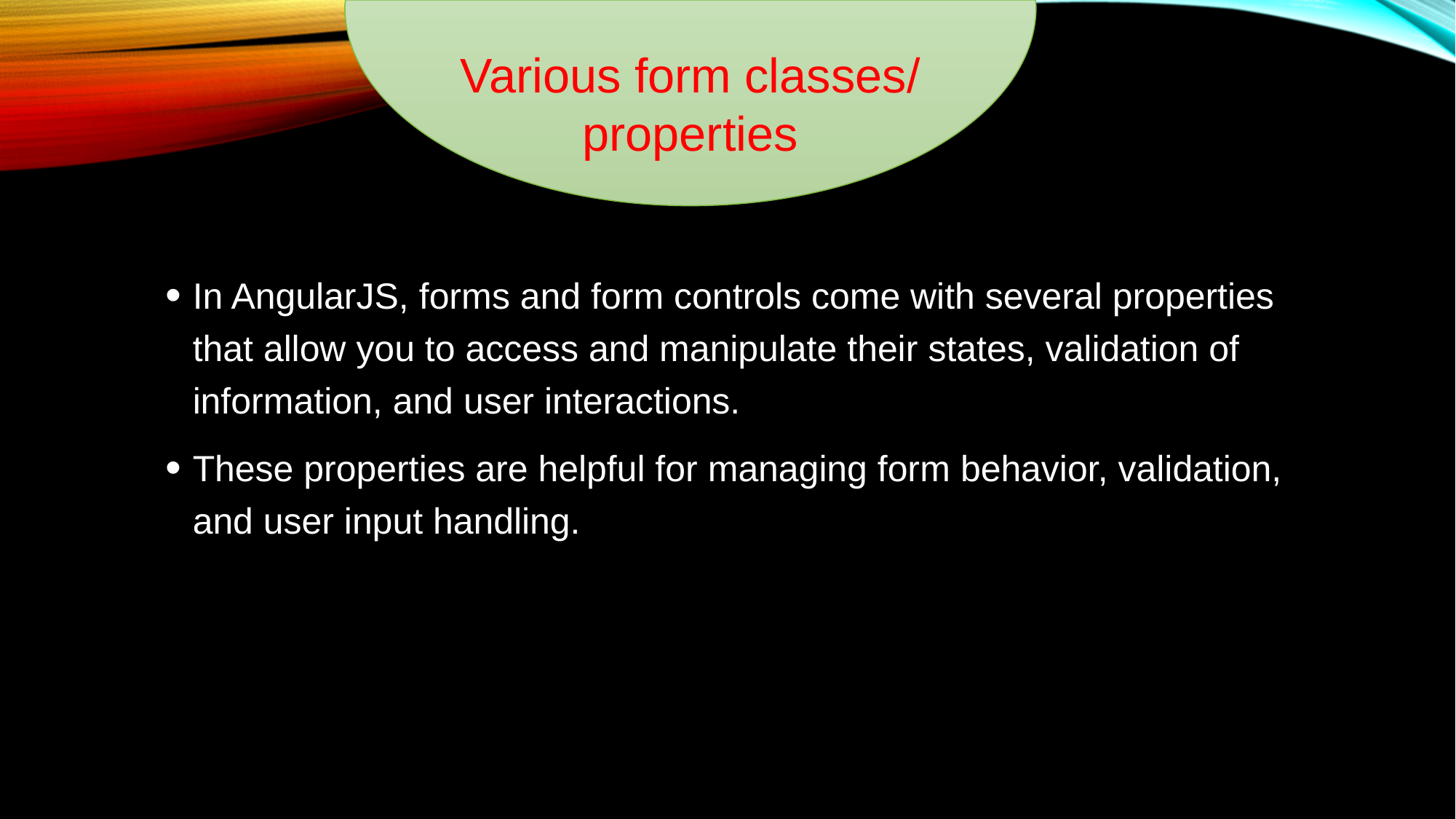

Various form classes/
properties
In AngularJS, forms and form controls come with several properties that allow you to access and manipulate their states, validation of information, and user interactions.
These properties are helpful for managing form behavior, validation, and user input handling.